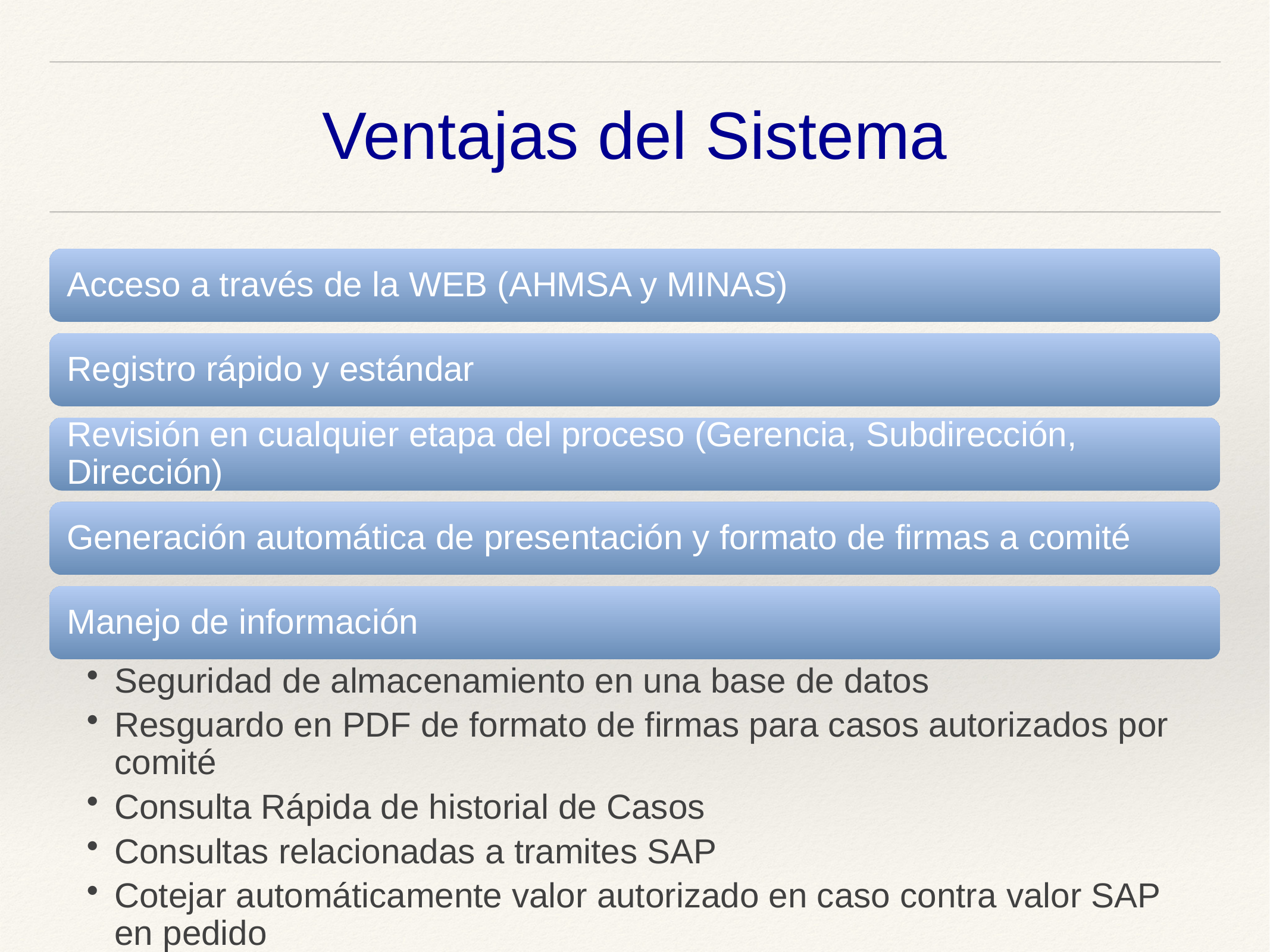

# Ventajas del Sistema
Acceso a través de la WEB (AHMSA y MINAS)
Registro rápido y estándar
Revisión en cualquier etapa del proceso (Gerencia, Subdirección, Dirección)
Generación automática de presentación y formato de firmas a comité
Manejo de información
Seguridad de almacenamiento en una base de datos
Resguardo en PDF de formato de firmas para casos autorizados por comité
Consulta Rápida de historial de Casos
Consultas relacionadas a tramites SAP
Cotejar automáticamente valor autorizado en caso contra valor SAP en pedido